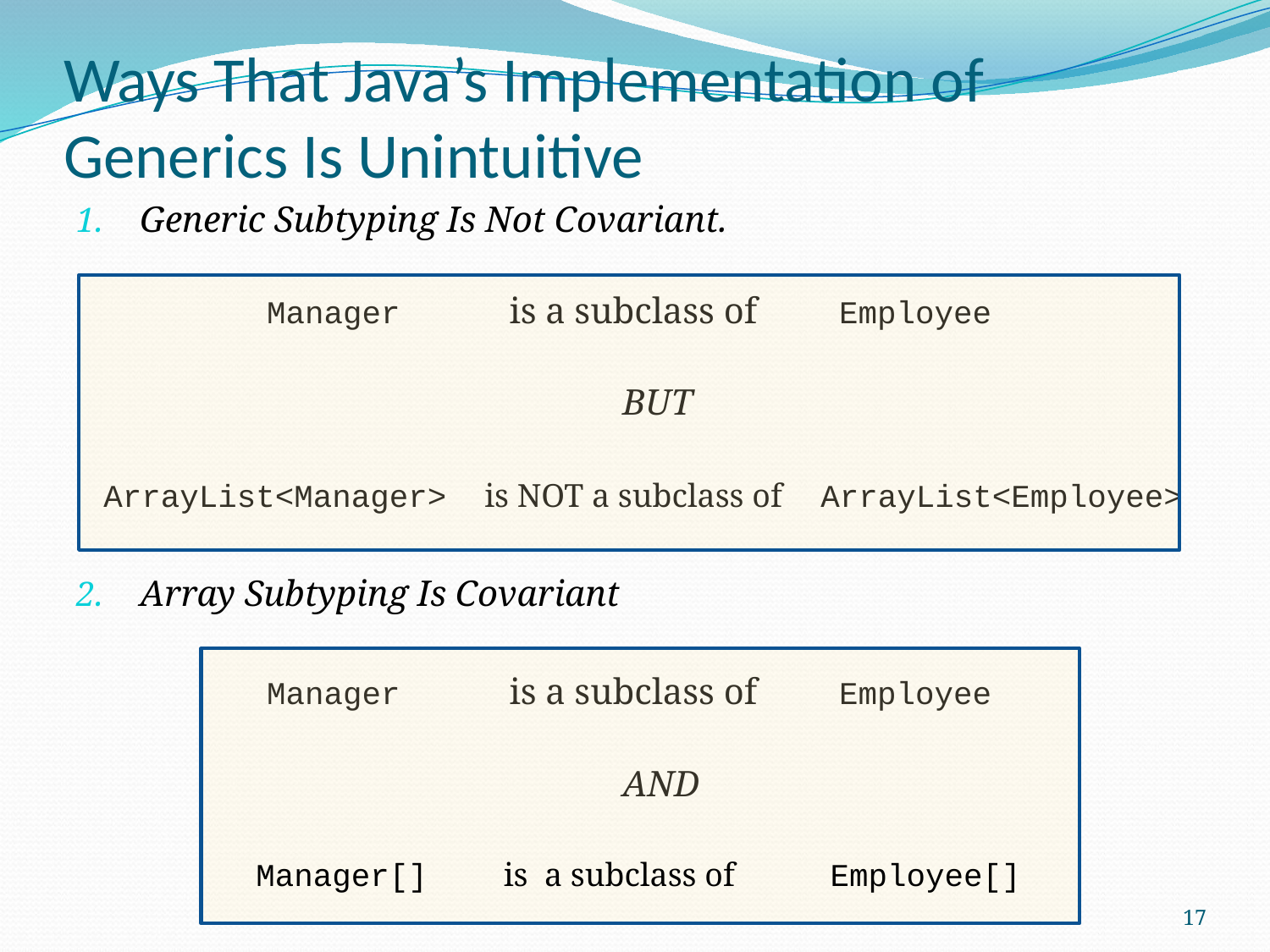

# Ways That Java’s Implementation of Generics Is Unintuitive
Generic Subtyping Is Not Covariant.
          Manager            is a subclass of         Employee
                                                            BUT
   ArrayList<Manager>  is NOT a subclass of  ArrayList<Employee>

Array Subtyping Is Covariant

          Manager            is a subclass of         Employee
                                                            AND

Manager[]    is  a subclass of     Employee[]

17